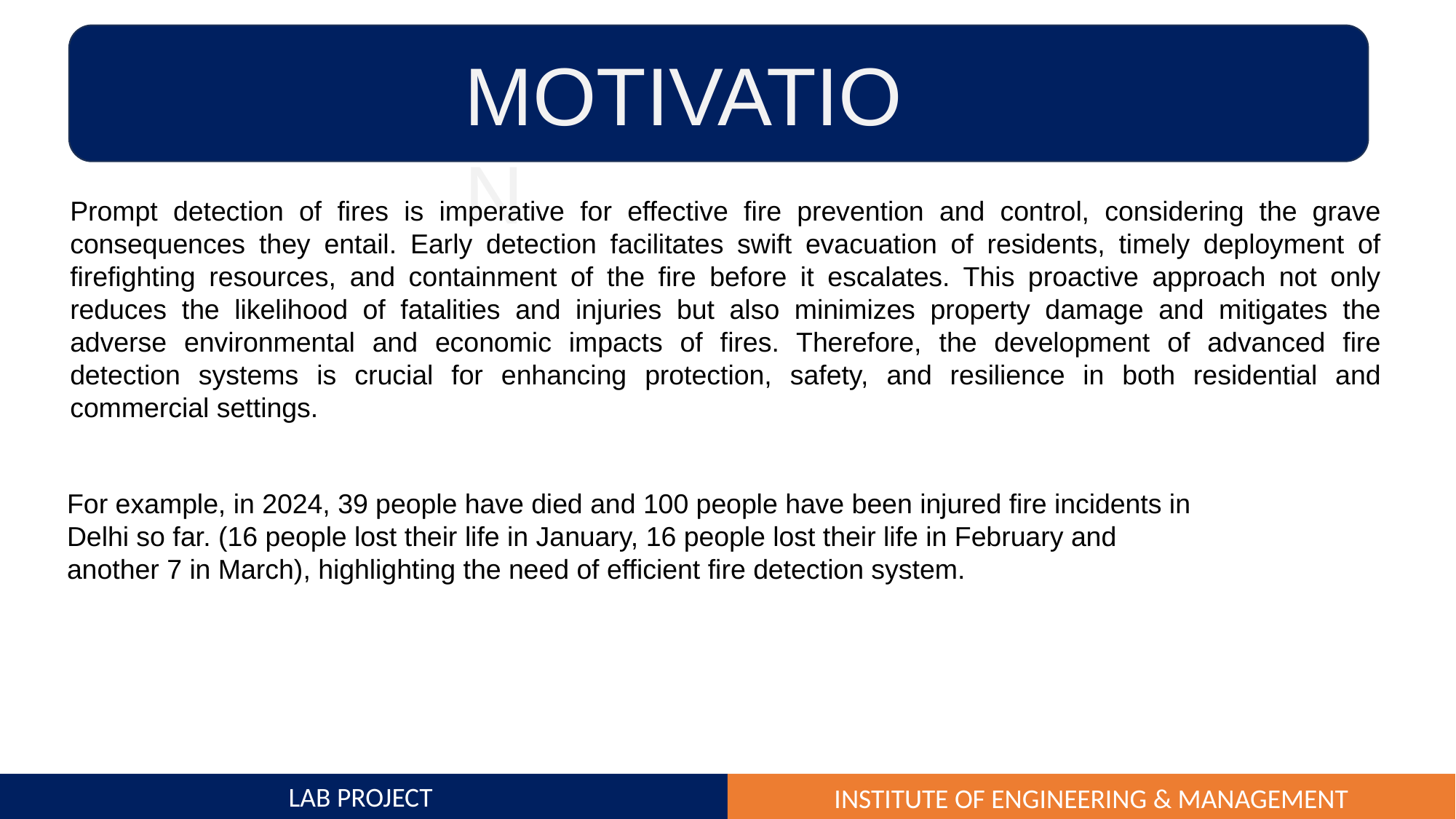

MOTIVATION
Prompt detection of fires is imperative for effective fire prevention and control, considering the grave consequences they entail. Early detection facilitates swift evacuation of residents, timely deployment of firefighting resources, and containment of the fire before it escalates. This proactive approach not only reduces the likelihood of fatalities and injuries but also minimizes property damage and mitigates the adverse environmental and economic impacts of fires. Therefore, the development of advanced fire detection systems is crucial for enhancing protection, safety, and resilience in both residential and commercial settings.

For example, in 2024, 39 people have died and 100 people have been injured fire incidents in Delhi so far. (16 people lost their life in January, 16 people lost their life in February and another 7 in March), highlighting the need of efficient fire detection system.

LAB PROJECT
INSTITUTE OF ENGINEERING & MANAGEMENT